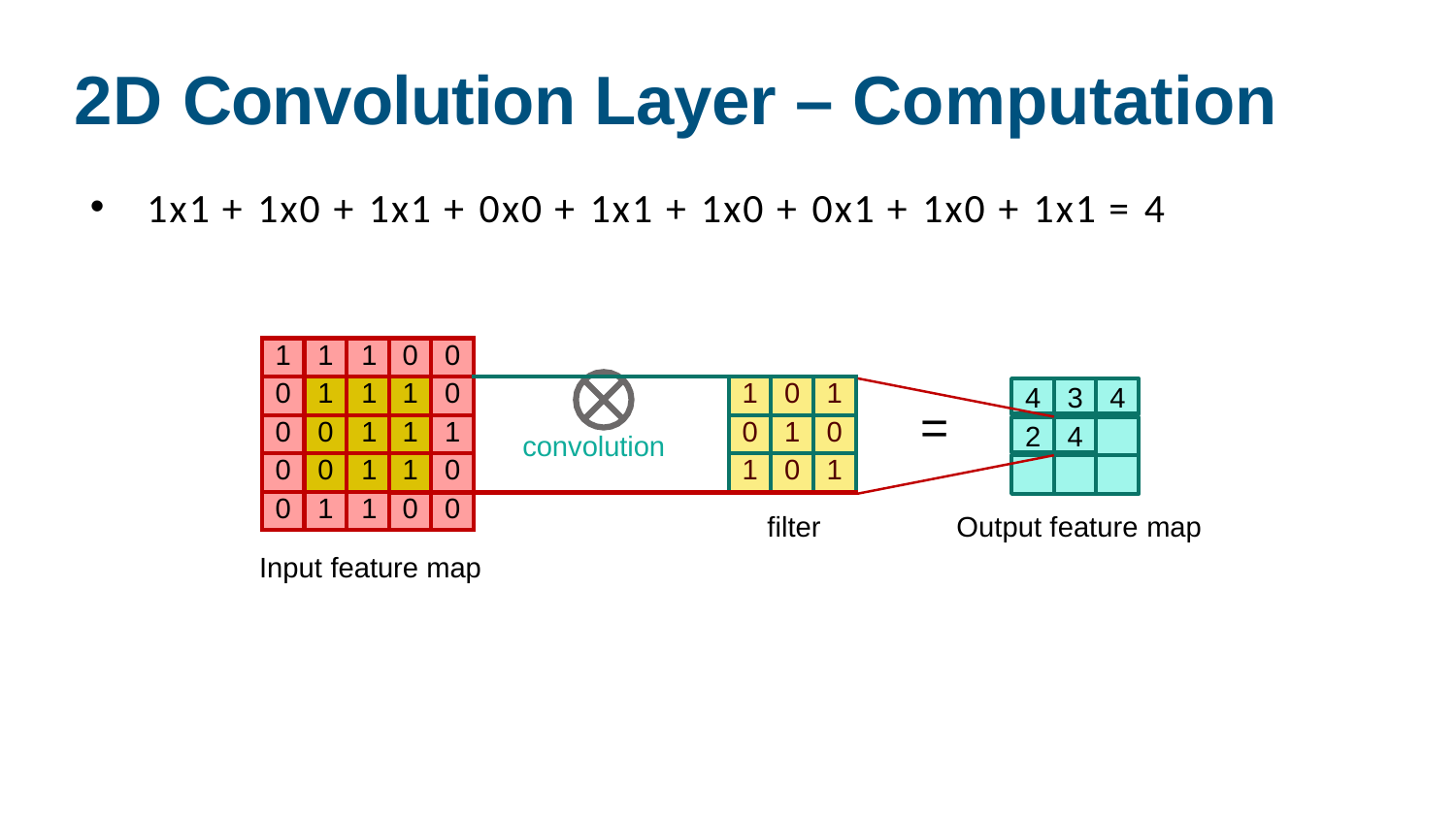

# 2D Convolution Layer – Computation
1x1 + 1x0 + 1x1 + 0x0 + 1x1 + 1x0 + 0x1 + 1x0 + 1x1 = 4
| 1 | 1 | 1 | 0 | 0 |  |  |  |  |
| --- | --- | --- | --- | --- | --- | --- | --- | --- |
| 0 | 1 | 1 | 1 | 0 | convolution | 1 | 0 | 1 |
| 0 | 0 | 1 | 1 | 1 |  | 0 | 1 | 0 |
| 0 | 0 | 1 | 1 | 0 |  | 1 | 0 | 1 |
| 0 | 1 | 1 | 0 | 0 |  |  |  |  |

4
3
4

=
2

4

Output feature map
filter
Input feature map